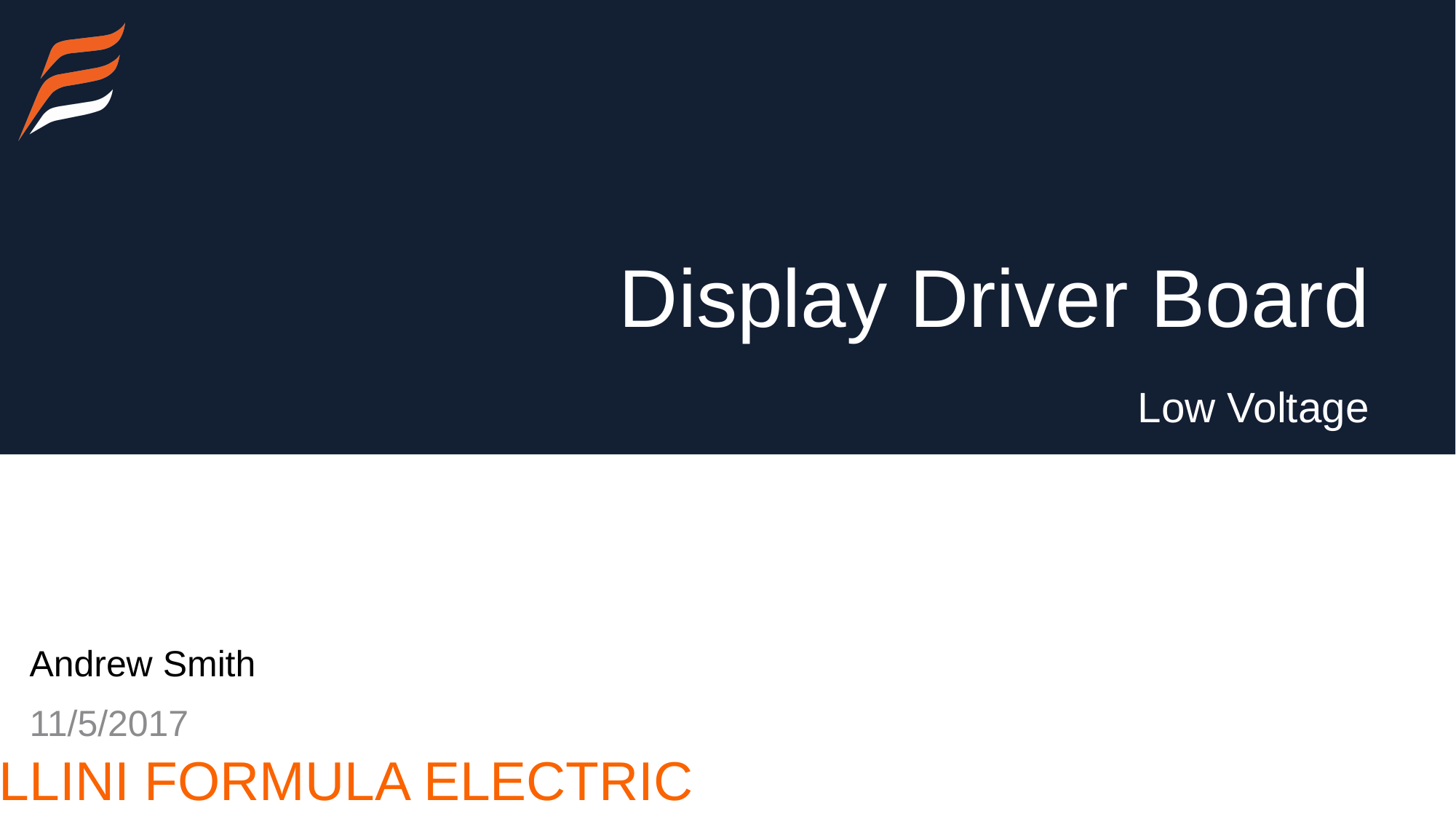

# Display Driver Board
Low Voltage
Andrew Smith
11/5/2017